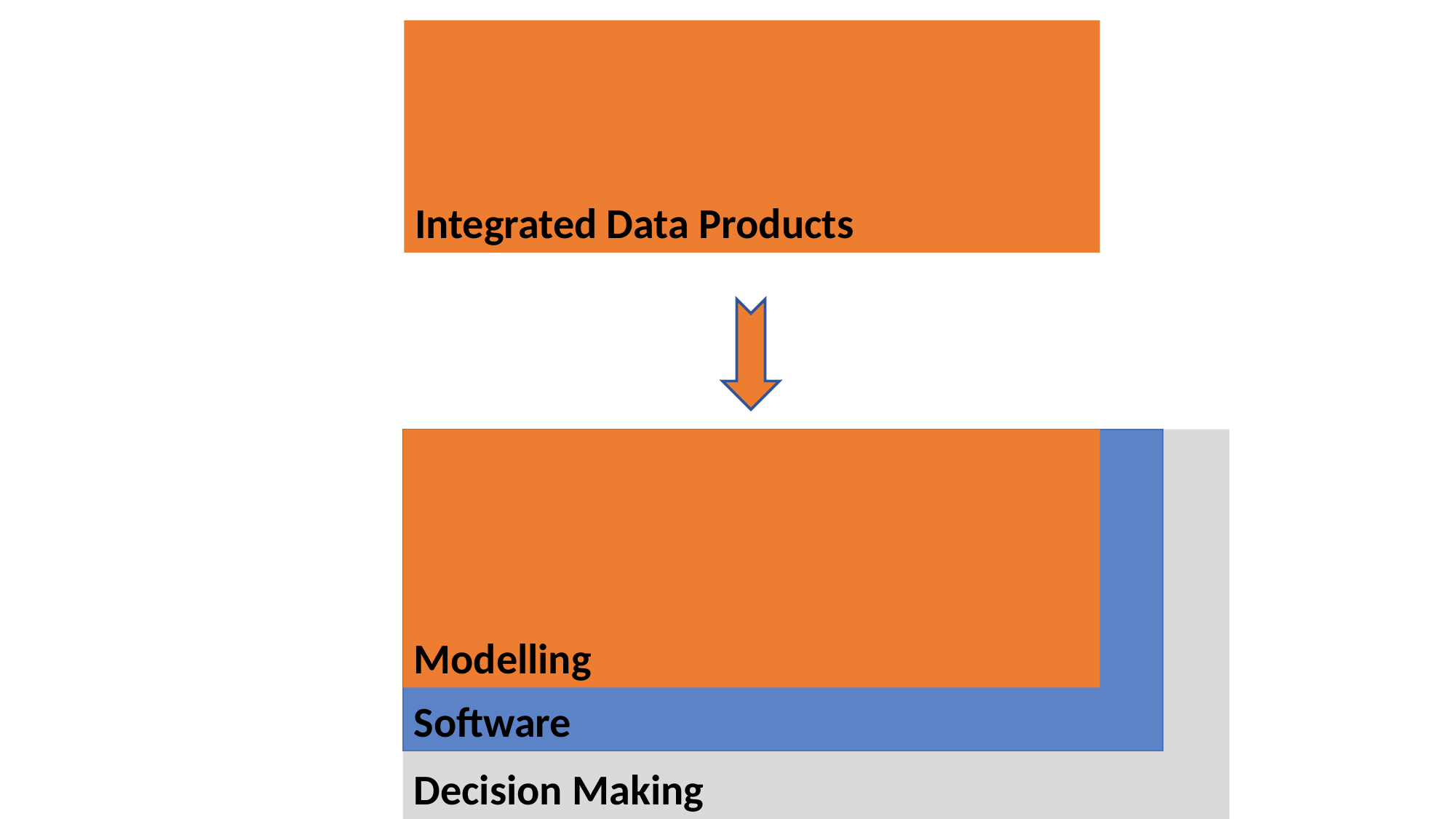

Integrated Data Products

Software
Decision Making
Modelling